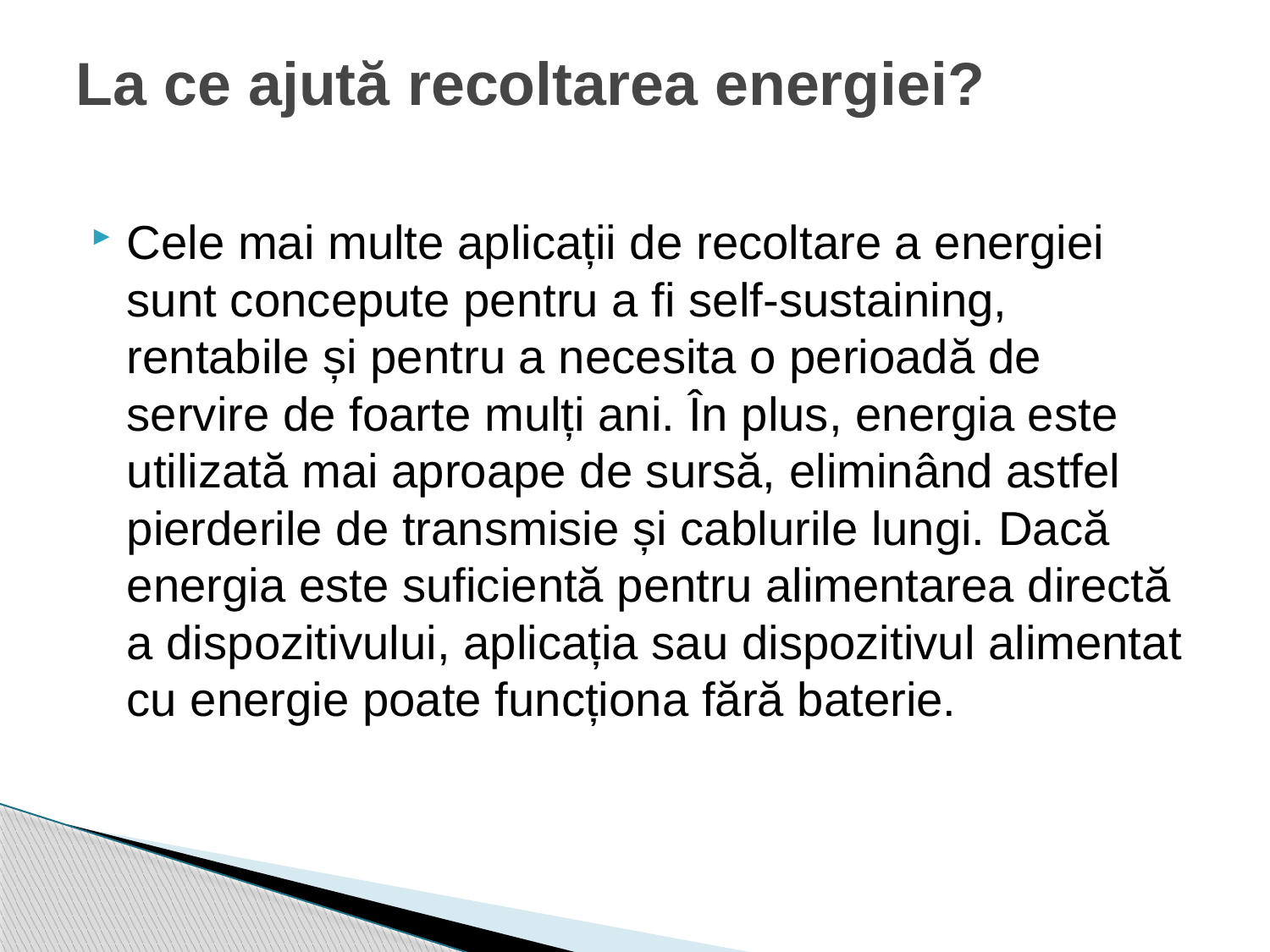

# La ce ajută recoltarea energiei?
Cele mai multe aplicații de recoltare a energiei sunt concepute pentru a fi self-sustaining, rentabile și pentru a necesita o perioadă de servire de foarte mulți ani. În plus, energia este utilizată mai aproape de sursă, eliminând astfel pierderile de transmisie și cablurile lungi. Dacă energia este suficientă pentru alimentarea directă a dispozitivului, aplicația sau dispozitivul alimentat cu energie poate funcționa fără baterie.